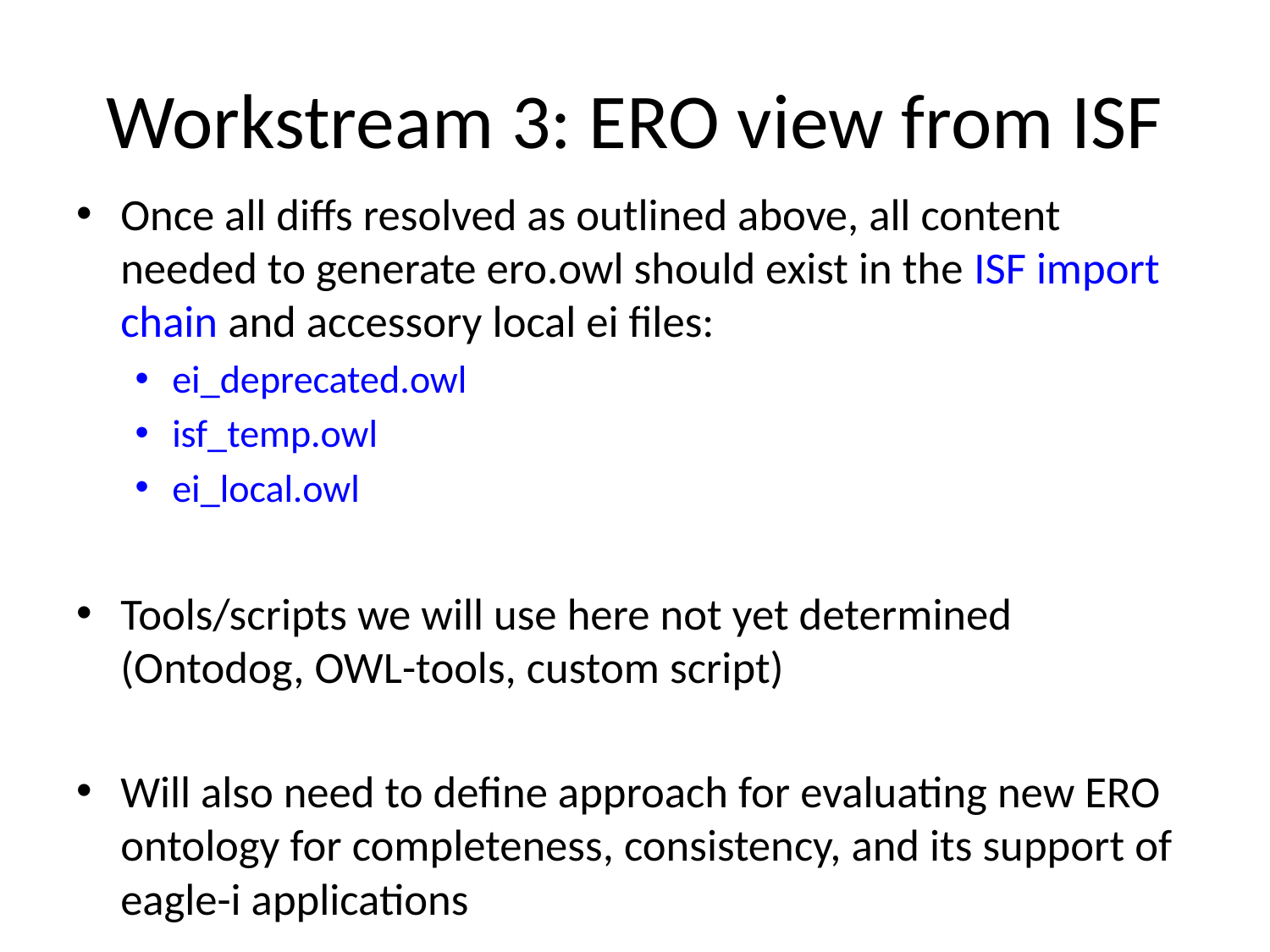

# Workstream 3: ERO view from ISF
Once all diffs resolved as outlined above, all content needed to generate ero.owl should exist in the ISF import chain and accessory local ei files:
ei_deprecated.owl
isf_temp.owl
ei_local.owl

Tools/scripts we will use here not yet determined (Ontodog, OWL-tools, custom script)

Will also need to define approach for evaluating new ERO ontology for completeness, consistency, and its support of eagle-i applications